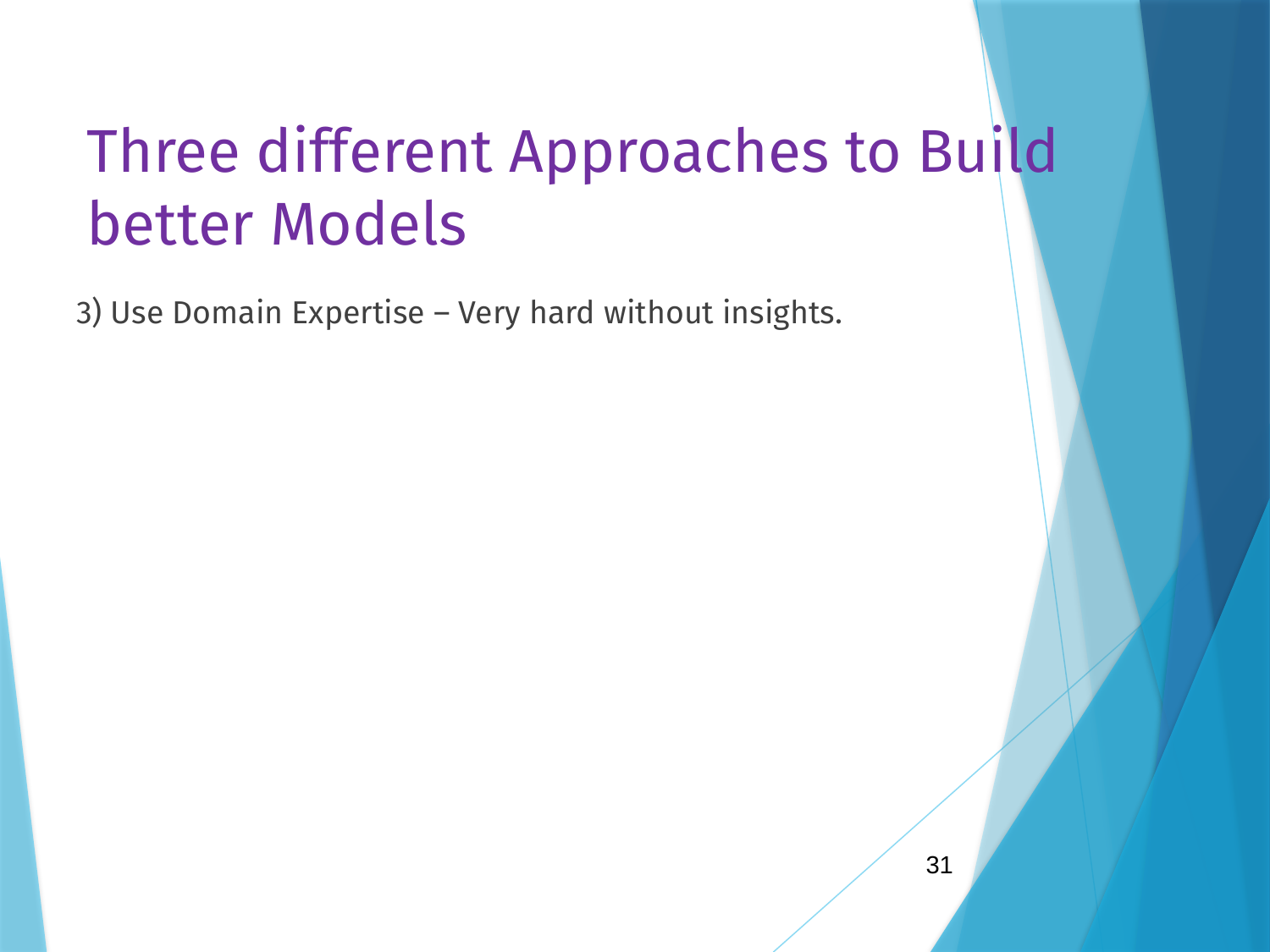

# Three different Approaches to Build better Models
3) Use Domain Expertise – Very hard without insights.
31